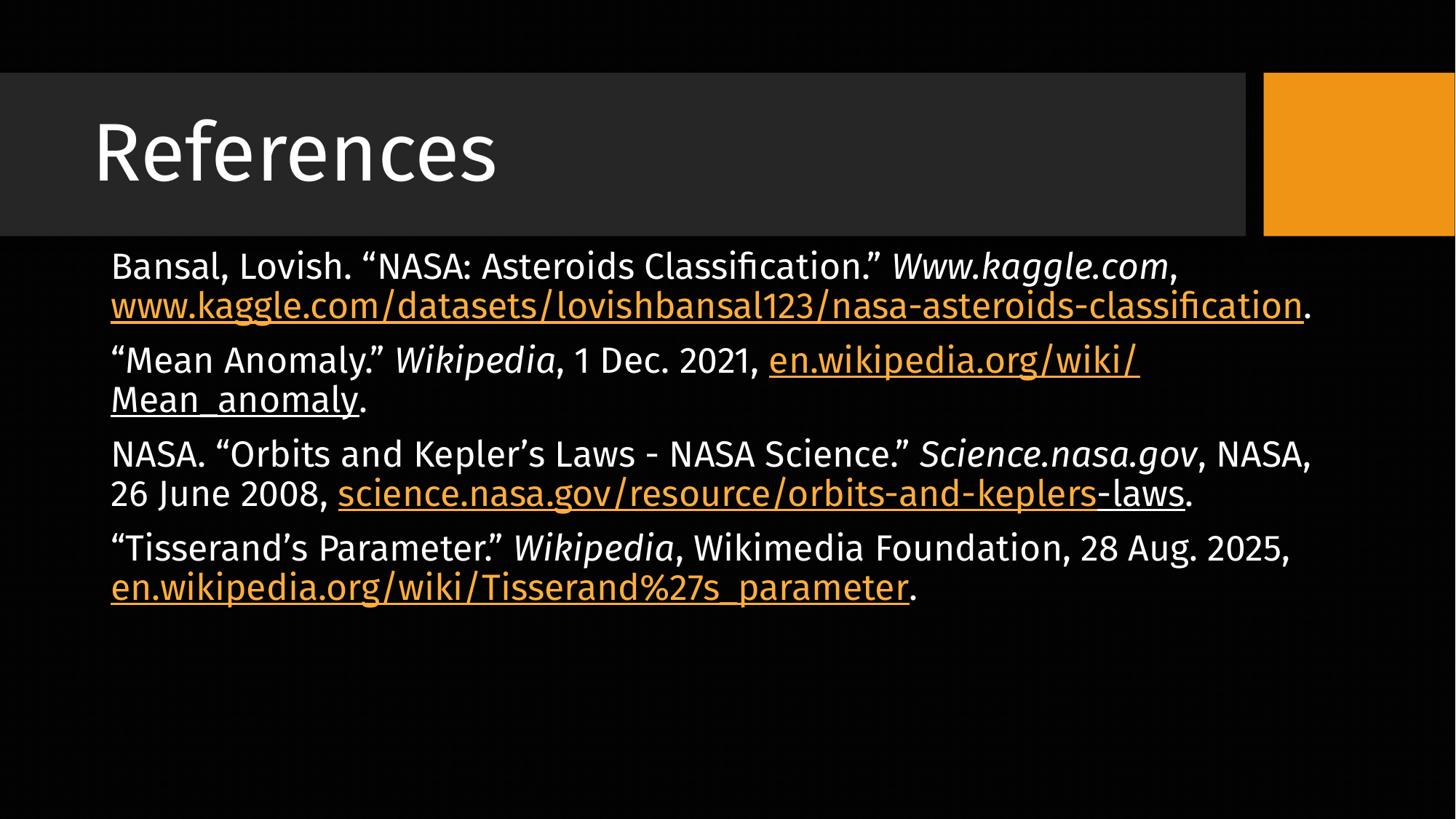

# References
Bansal, Lovish. “NASA: Asteroids Classification.” Www.kaggle.com, www.kaggle.com/datasets/lovishbansal123/nasa-asteroids-classification.
“Mean Anomaly.” Wikipedia, 1 Dec. 2021, en.wikipedia.org/wiki/Mean_anomaly.
NASA. “Orbits and Kepler’s Laws - NASA Science.” Science.nasa.gov, NASA, 26 June 2008, science.nasa.gov/resource/orbits-and-keplers-laws.
“Tisserand’s Parameter.” Wikipedia, Wikimedia Foundation, 28 Aug. 2025, en.wikipedia.org/wiki/Tisserand%27s_parameter.